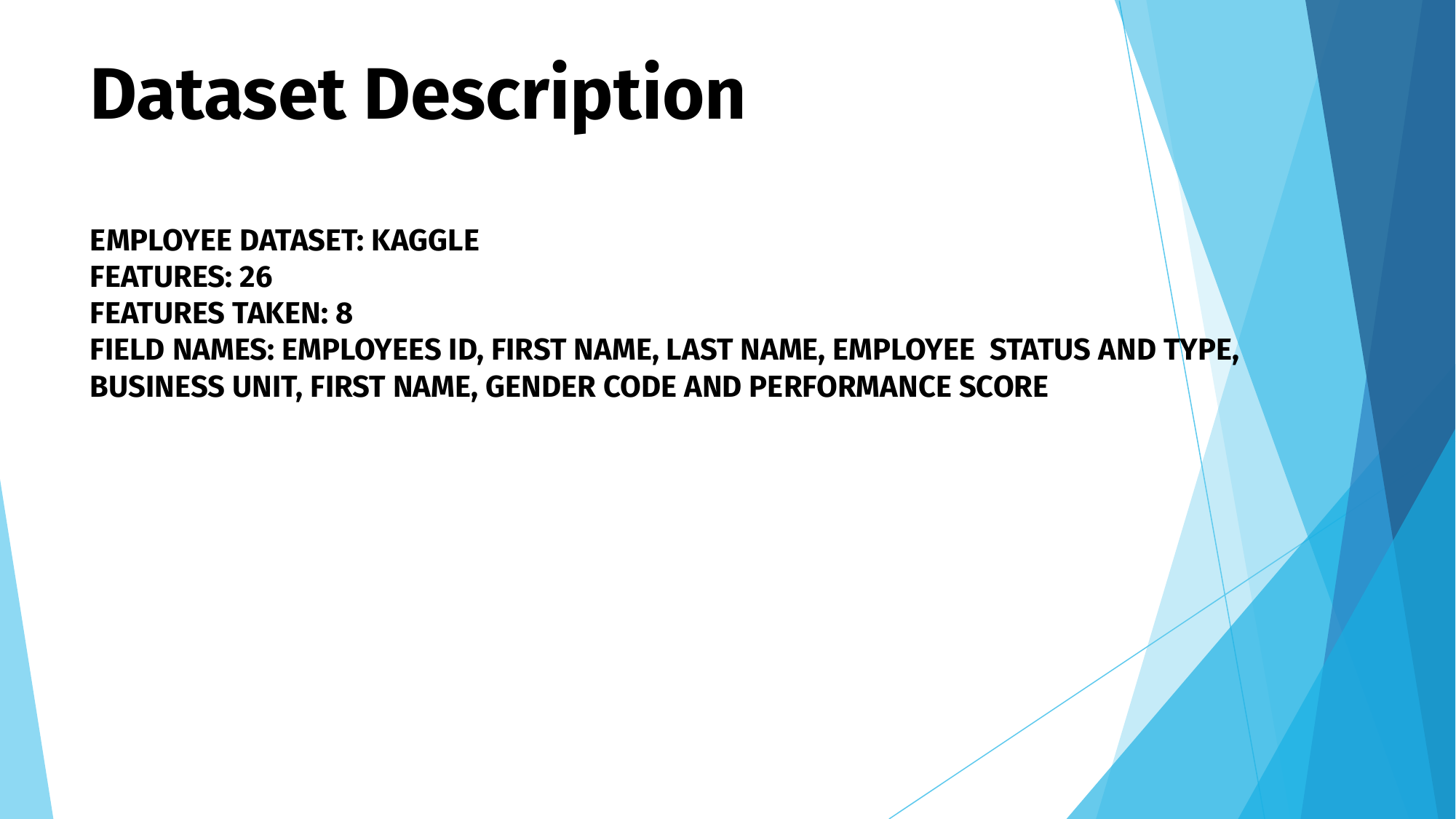

# Dataset Description EMPLOYEE DATASET: KAGGLE FEATURES: 26 FEATURES TAKEN: 8 FIELD NAMES: EMPLOYEES ID, FIRST NAME, LAST NAME, EMPLOYEE  STATUS AND TYPE, BUSINESS UNIT, FIRST NAME, GENDER CODE AND PERFORMANCE SCORE